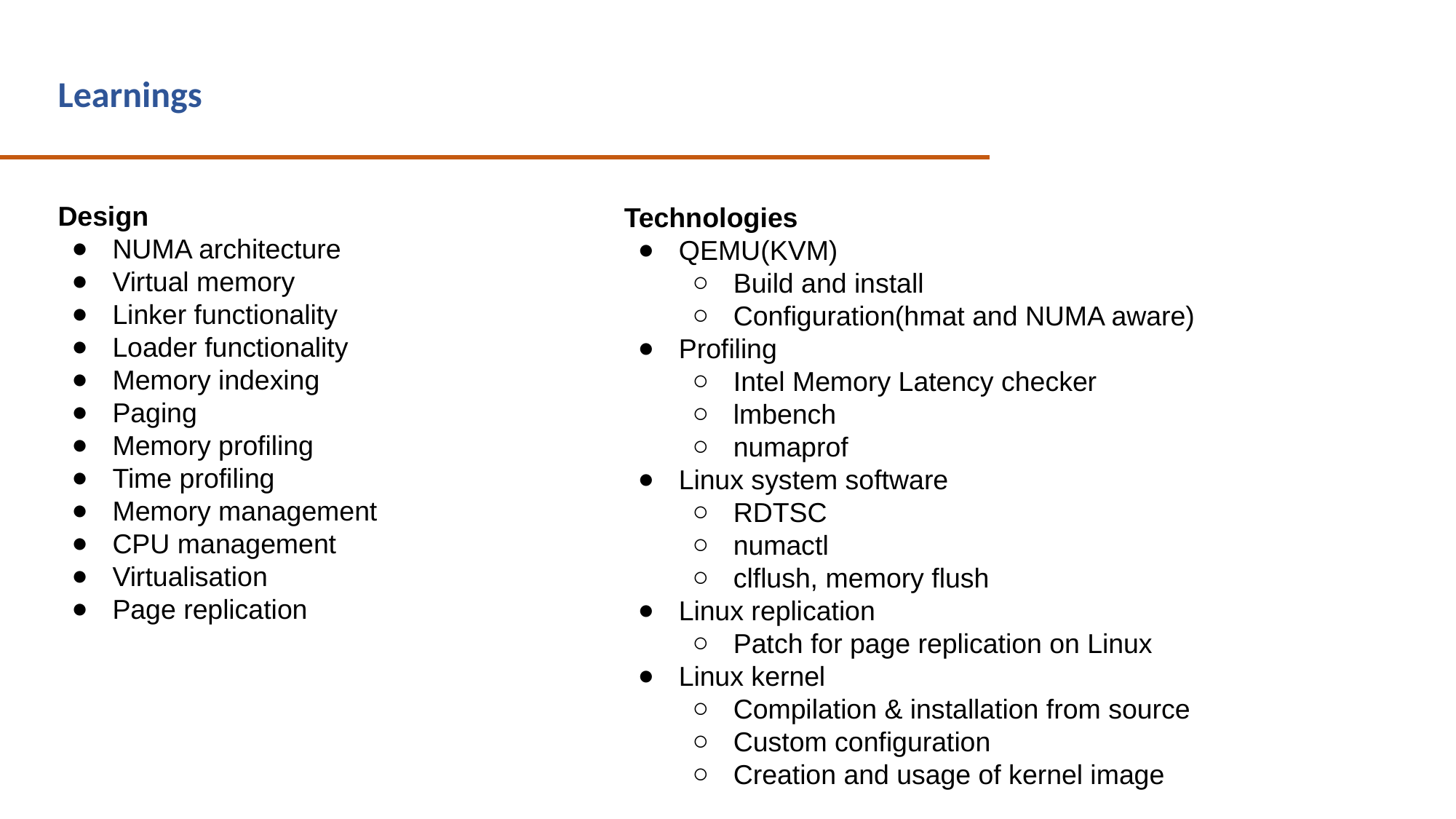

Learnings
Technologies
QEMU(KVM)
Build and install
Configuration(hmat and NUMA aware)
Profiling
Intel Memory Latency checker
lmbench
numaprof
Linux system software
RDTSC
numactl
clflush, memory flush
Linux replication
Patch for page replication on Linux
Linux kernel
Compilation & installation from source
Custom configuration
Creation and usage of kernel image
Design
NUMA architecture
Virtual memory
Linker functionality
Loader functionality
Memory indexing
Paging
Memory profiling
Time profiling
Memory management
CPU management
Virtualisation
Page replication